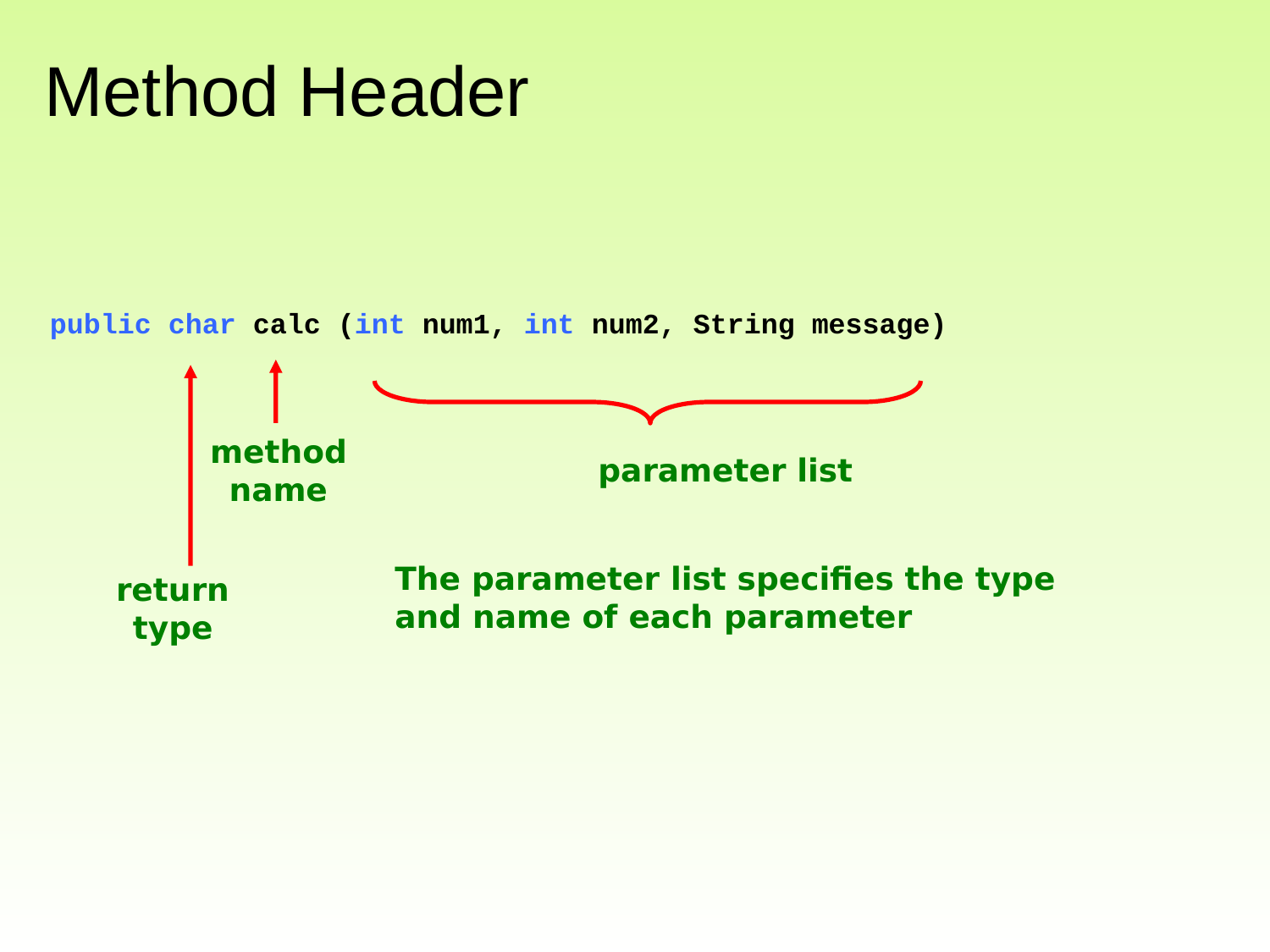

# Method Header

public char calc (int num1, int num2, String message)

method
name
parameter list
The parameter list specifies the type
and name of each parameter

return
type